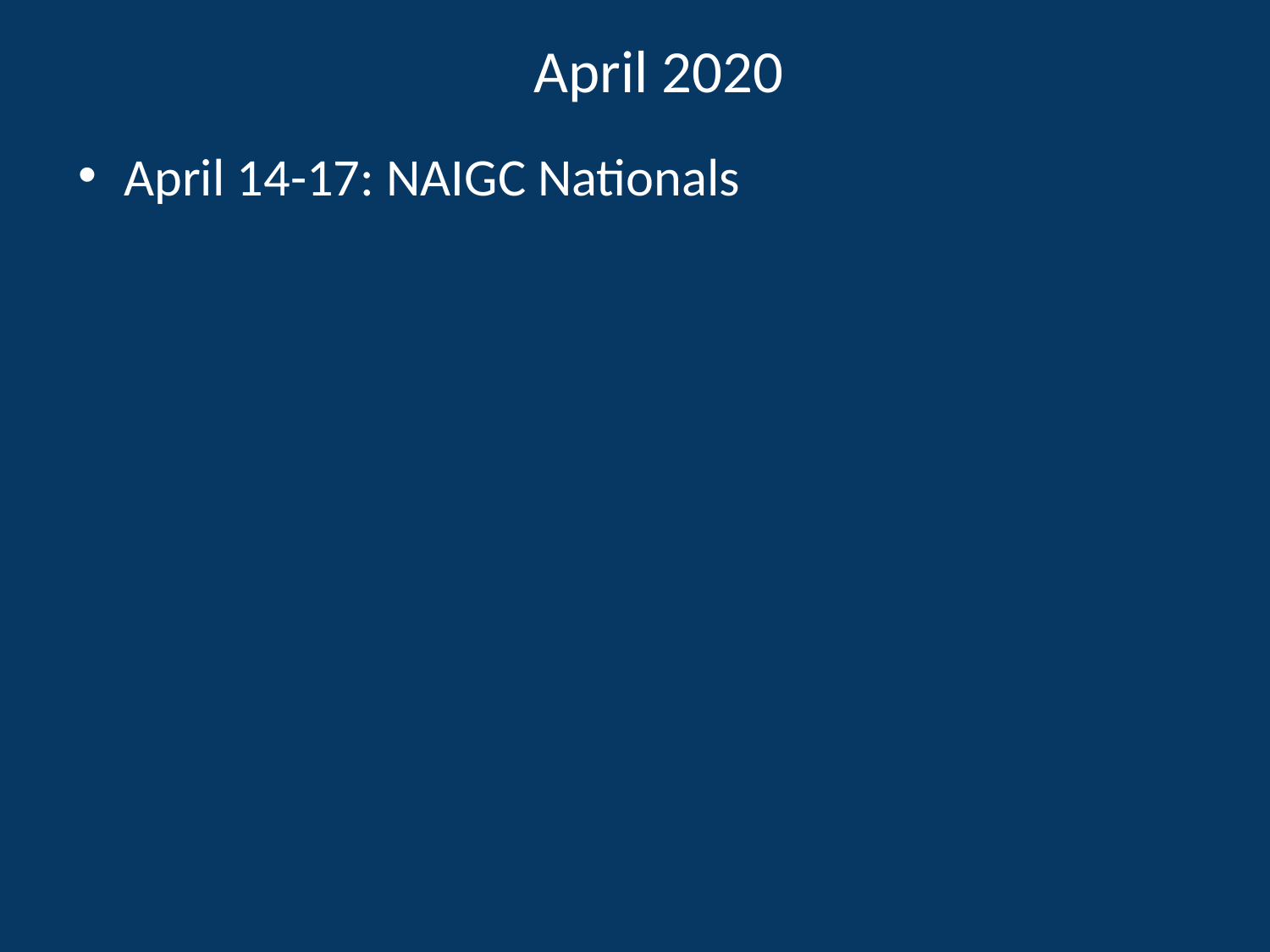

# April 2020
April 14-17: NAIGC Nationals